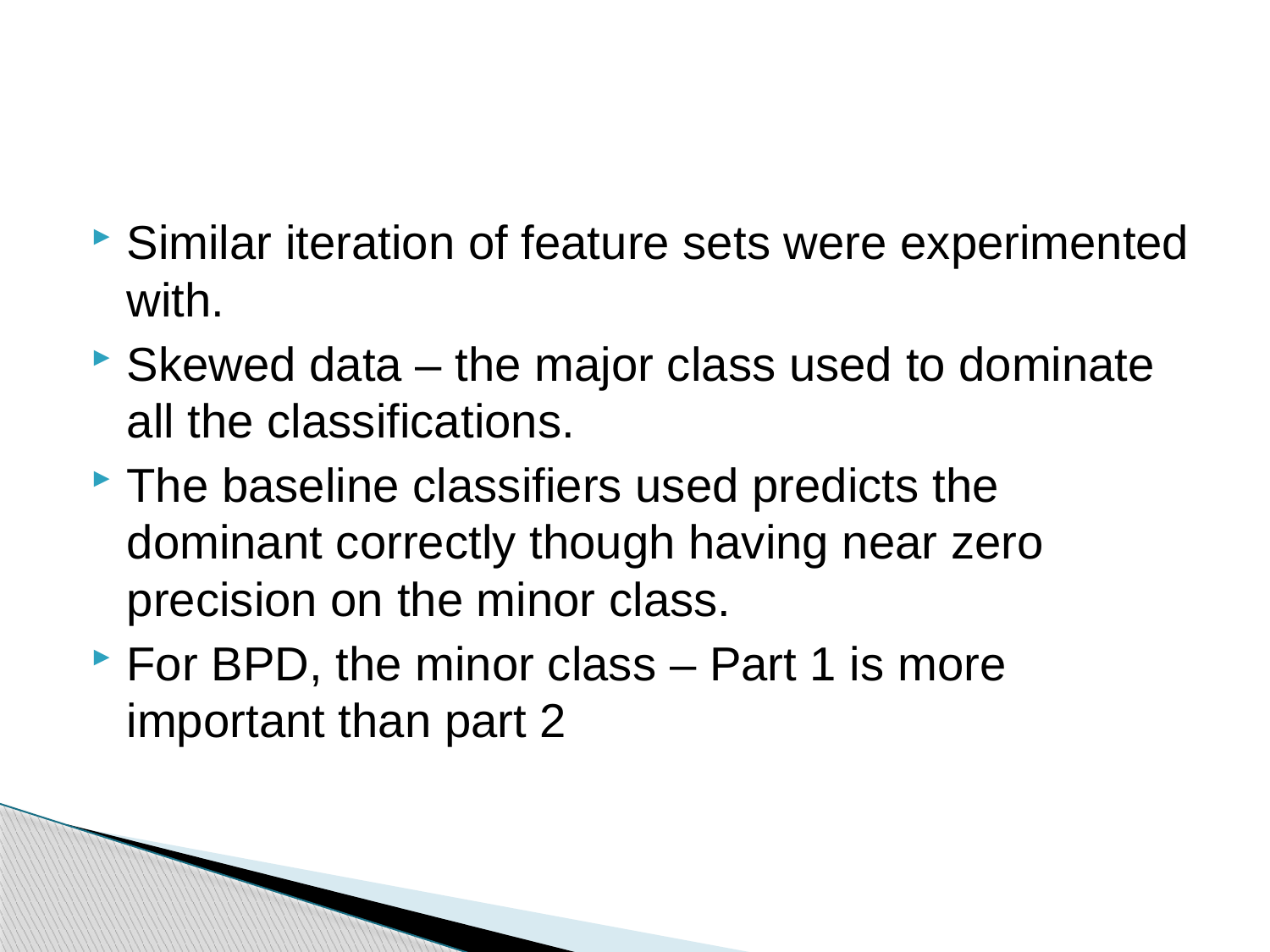

#
Similar iteration of feature sets were experimented with.
Skewed data – the major class used to dominate all the classifications.
The baseline classifiers used predicts the dominant correctly though having near zero precision on the minor class.
For BPD, the minor class – Part 1 is more important than part 2